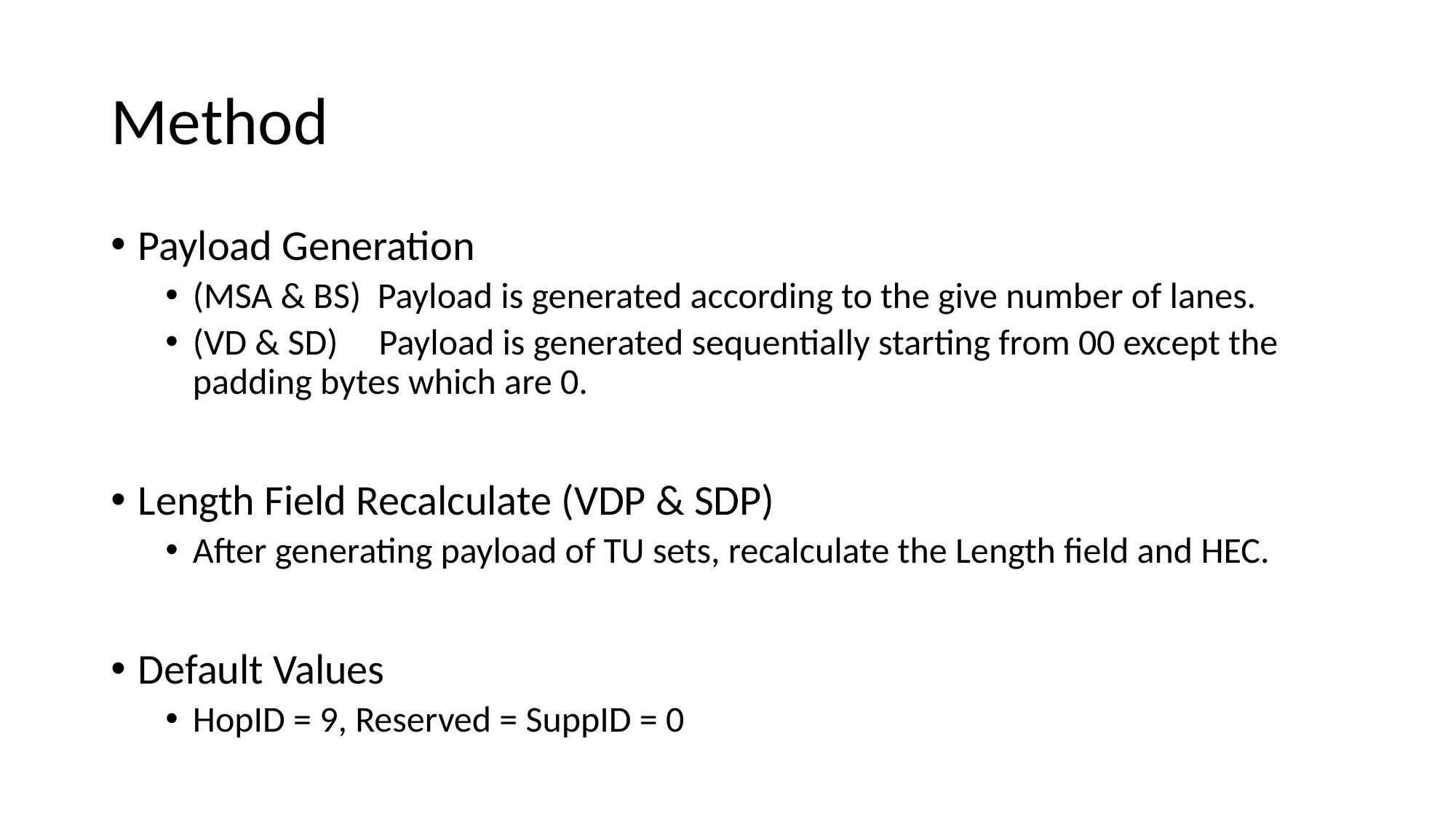

# Method
Payload Generation
(MSA & BS)  Payload is generated according to the give number of lanes.
(VD & SD)     Payload is generated sequentially starting from 00 except the padding bytes which are 0.

Length Field Recalculate (VDP & SDP)
After generating payload of TU sets, recalculate the Length field and HEC.

Default Values
HopID = 9, Reserved = SuppID = 0